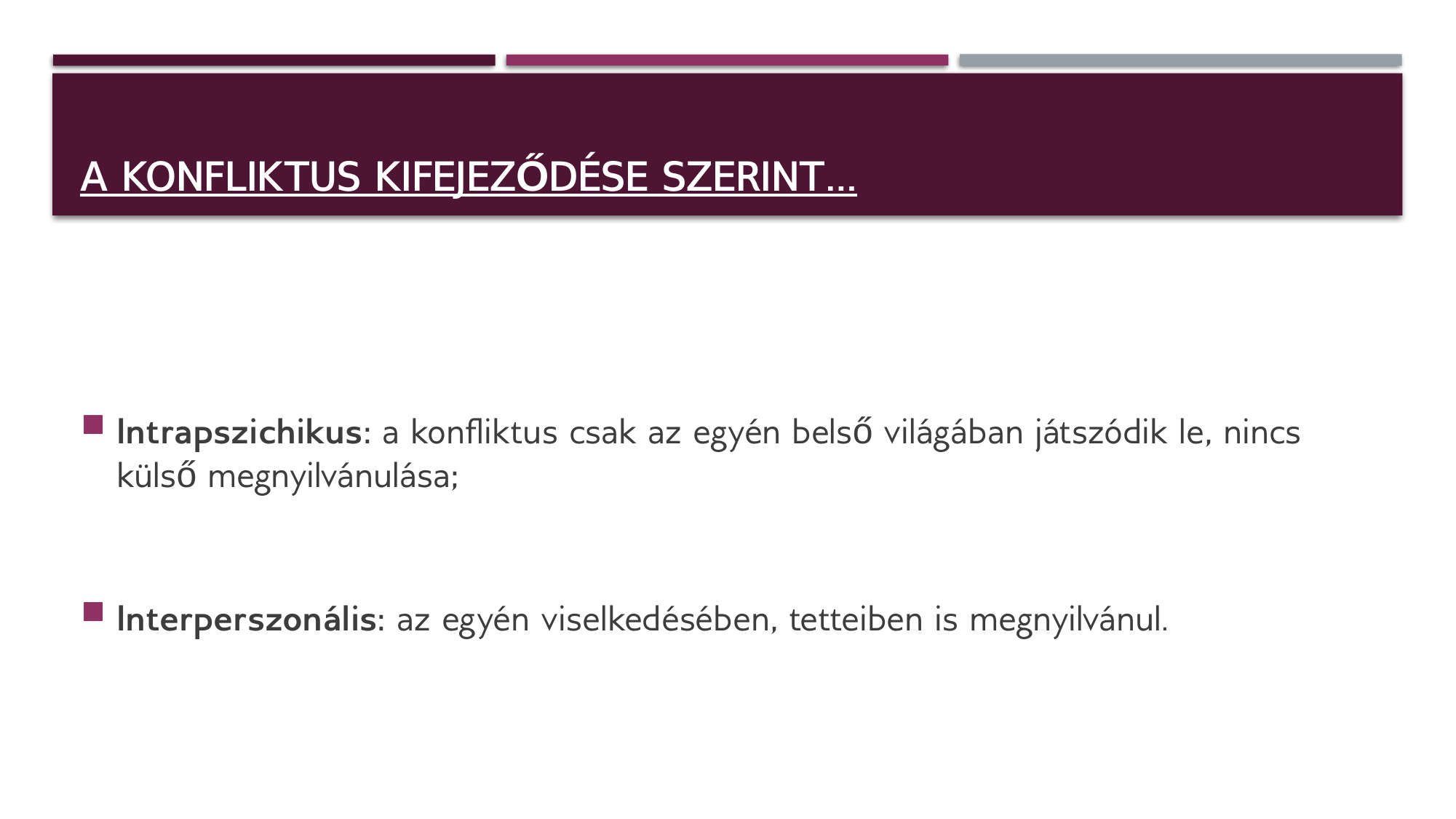

# A konfliktus kifejeződése szerint…

Intrapszichikus: a konfliktus csak az egyén belső világában játszódik le, nincs külső megnyilvánulása;
Interperszonális: az egyén viselkedésében, tetteiben is megnyilvánul.